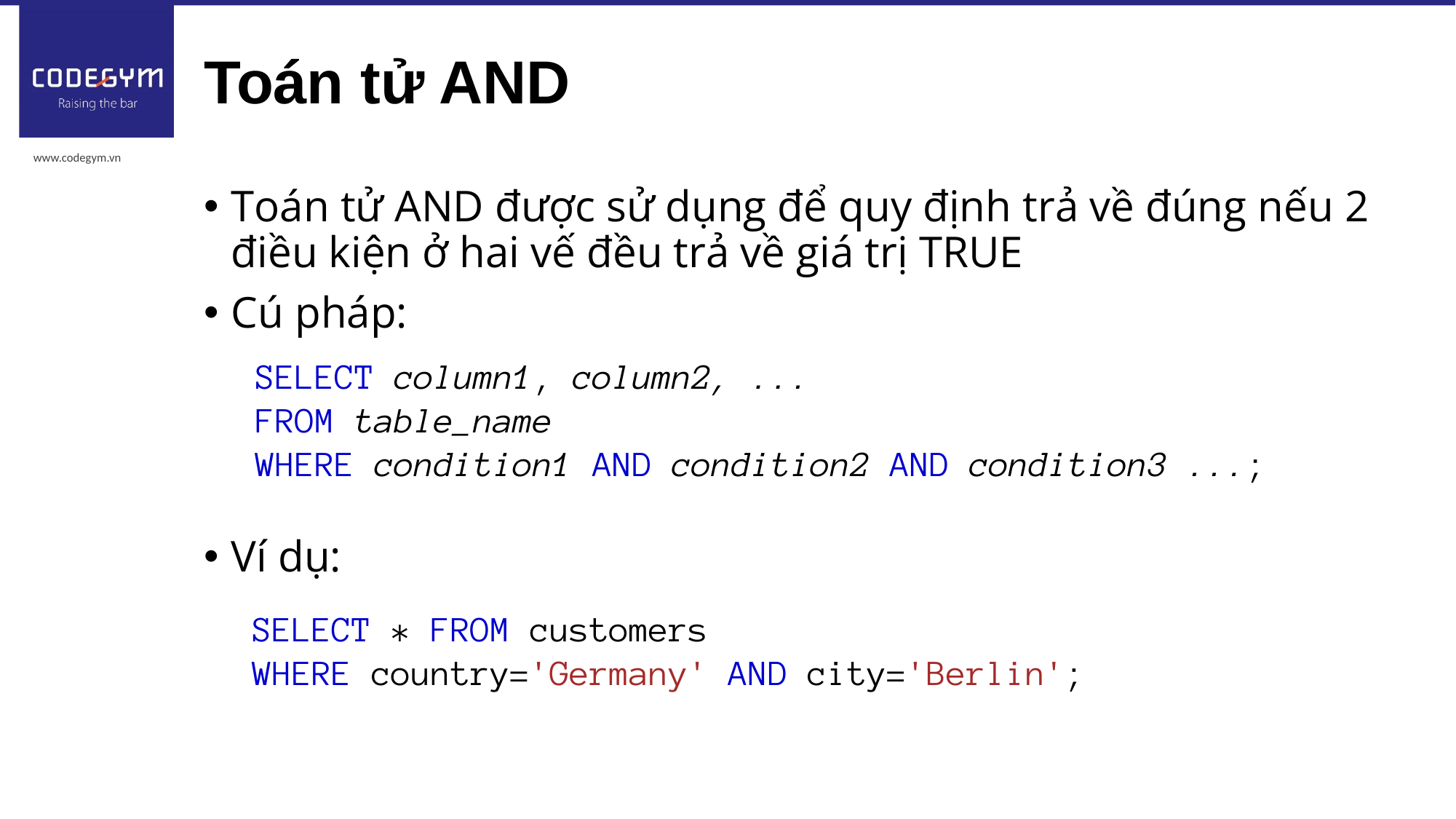

# Toán tử AND
Toán tử AND được sử dụng để quy định trả về đúng nếu 2 điều kiện ở hai vế đều trả về giá trị TRUE
Cú pháp:

Ví dụ:
SELECT column1, column2, ...
FROM table_name
WHERE condition1 AND condition2 AND condition3 ...;
SELECT * FROM customers
WHERE country='Germany' AND city='Berlin';